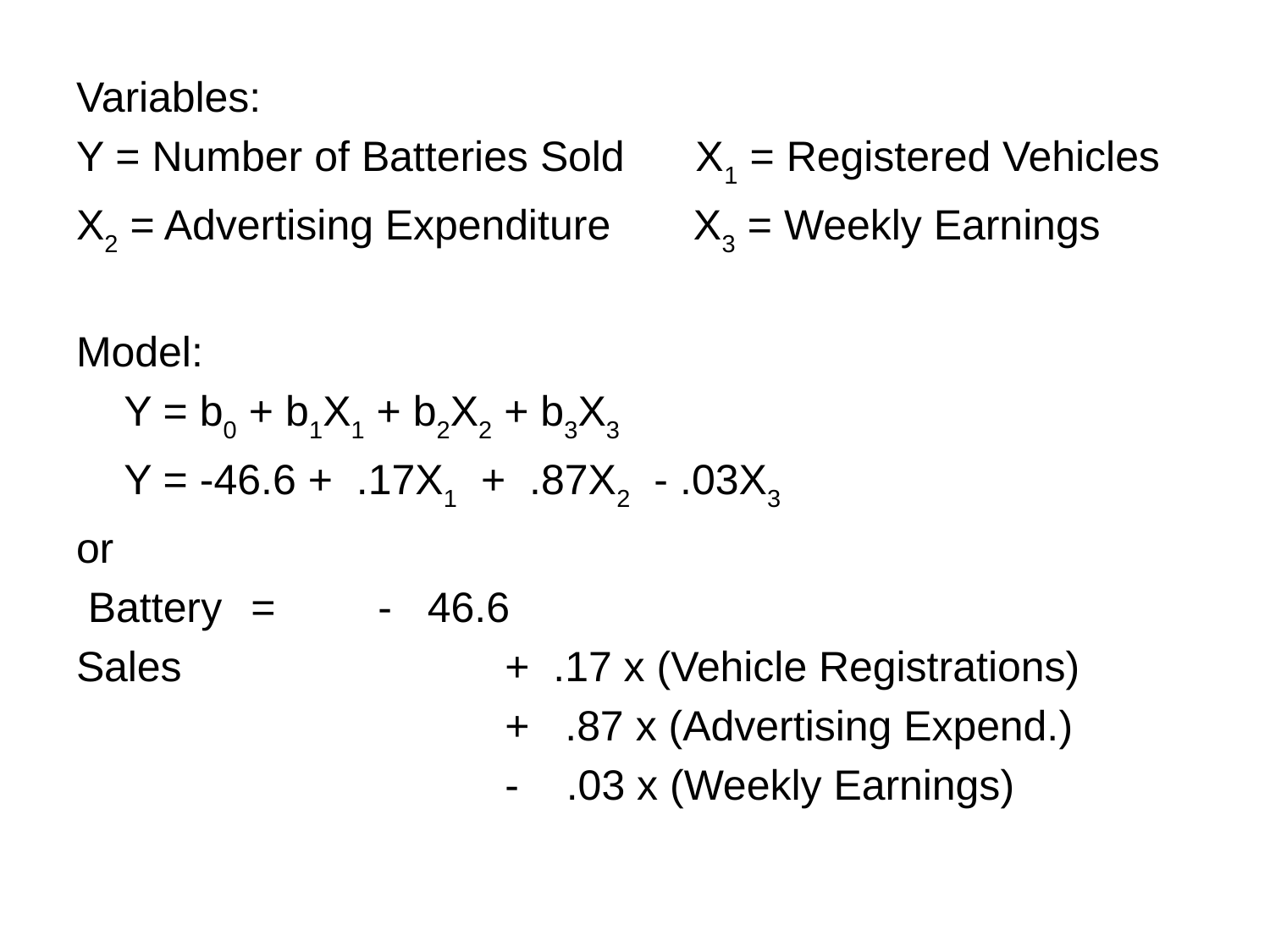

Variables:
Y = Number of Batteries Sold      X1 = Registered Vehicles
X2 = Advertising Expenditure       X3 = Weekly Earnings

Model:
	Y = b0 + b1X1 + b2X2 + b3X3
	Y = -46.6 +  .17X1  +  .87X2  - .03X3
or
 Battery 	=	-   46.6
Sales		   	+  .17 x (Vehicle Registrations)
				+   .87 x (Advertising Expend.)
			 	-    .03 x (Weekly Earnings)